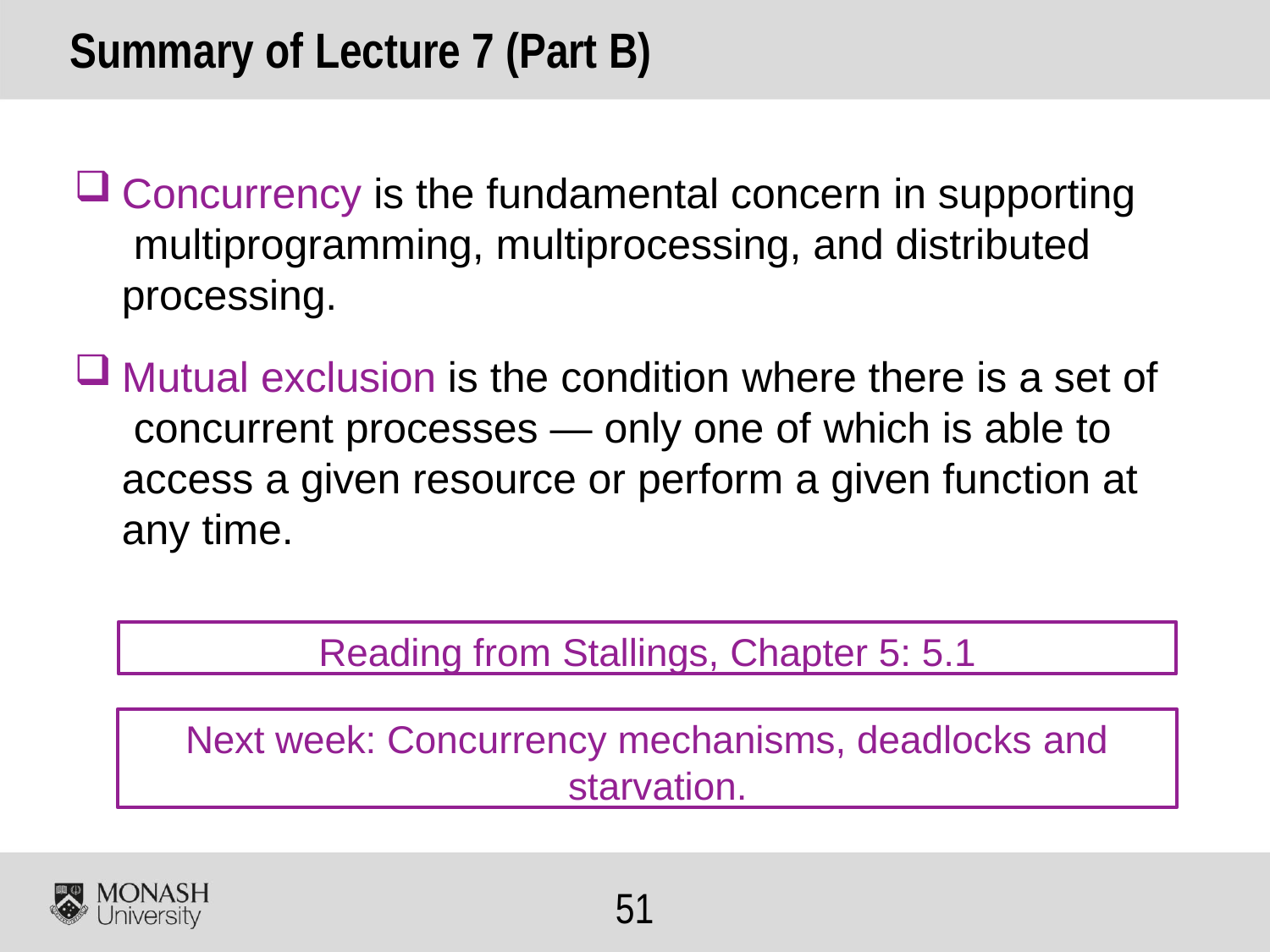

# Summary of Lecture 7 (Part B)
Concurrency is the fundamental concern in supporting  multiprogramming, multiprocessing, and distributed  processing.
Mutual exclusion is the condition where there is a set of  concurrent processes — only one of which is able to  access a given resource or perform a given function at  any time.
Reading from Stallings, Chapter 5: 5.1
Next week: Concurrency mechanisms, deadlocks and  starvation.
51